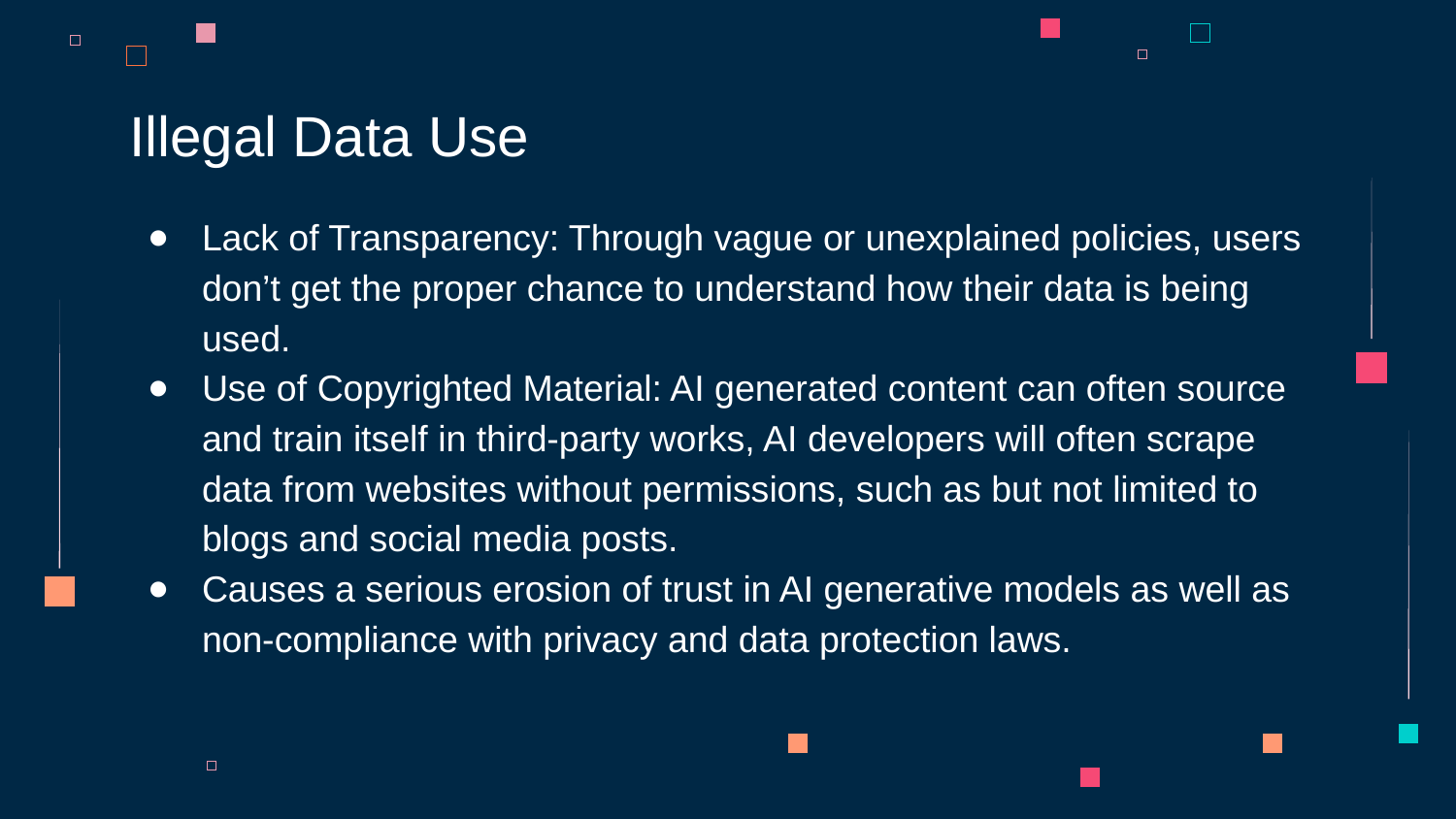

# Illegal Data Use
Lack of Transparency: Through vague or unexplained policies, users don’t get the proper chance to understand how their data is being used.
Use of Copyrighted Material: AI generated content can often source and train itself in third-party works, AI developers will often scrape data from websites without permissions, such as but not limited to blogs and social media posts.
Causes a serious erosion of trust in AI generative models as well as non-compliance with privacy and data protection laws.